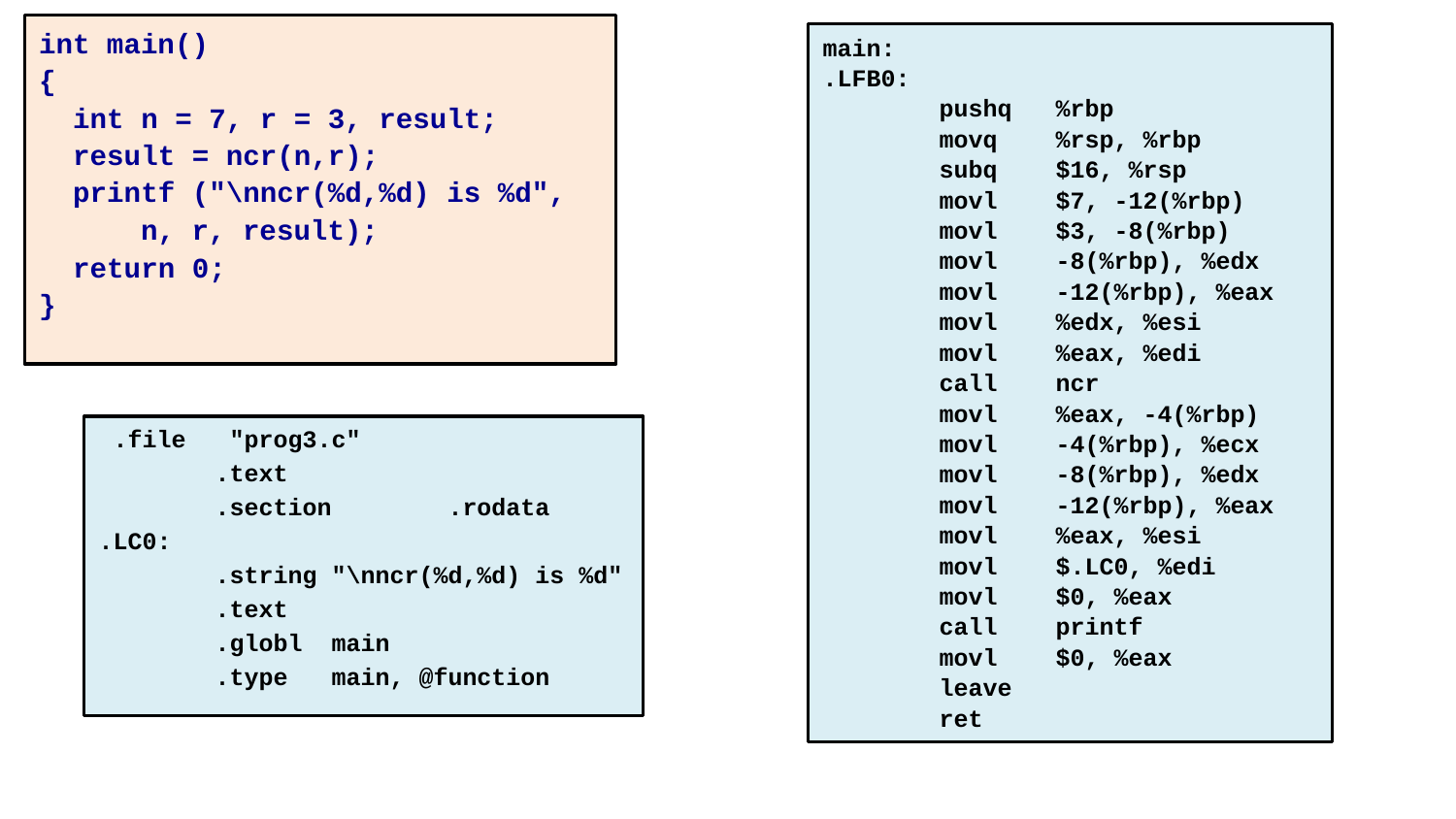

int main()
{
  int n = 7, r = 3, result;
  result = ncr(n,r);
  printf ("\nncr(%d,%d) is %d",
      n, r, result);
  return 0;
}
main:
.LFB0:
        pushq   %rbp
        movq    %rsp, %rbp
        subq    $16, %rsp
        movl    $7, -12(%rbp)
        movl    $3, -8(%rbp)
        movl    -8(%rbp), %edx
        movl    -12(%rbp), %eax
        movl    %edx, %esi
        movl    %eax, %edi
        call    ncr
        movl    %eax, -4(%rbp)
        movl    -4(%rbp), %ecx
        movl    -8(%rbp), %edx
        movl    -12(%rbp), %eax
        movl    %eax, %esi
        movl    $.LC0, %edi
        movl    $0, %eax
        call    printf
        movl    $0, %eax
        leave
        ret
 .file   "prog3.c"
        .text
        .section        .rodata
.LC0:
        .string "\nncr(%d,%d) is %d"
        .text
        .globl  main
        .type   main, @function